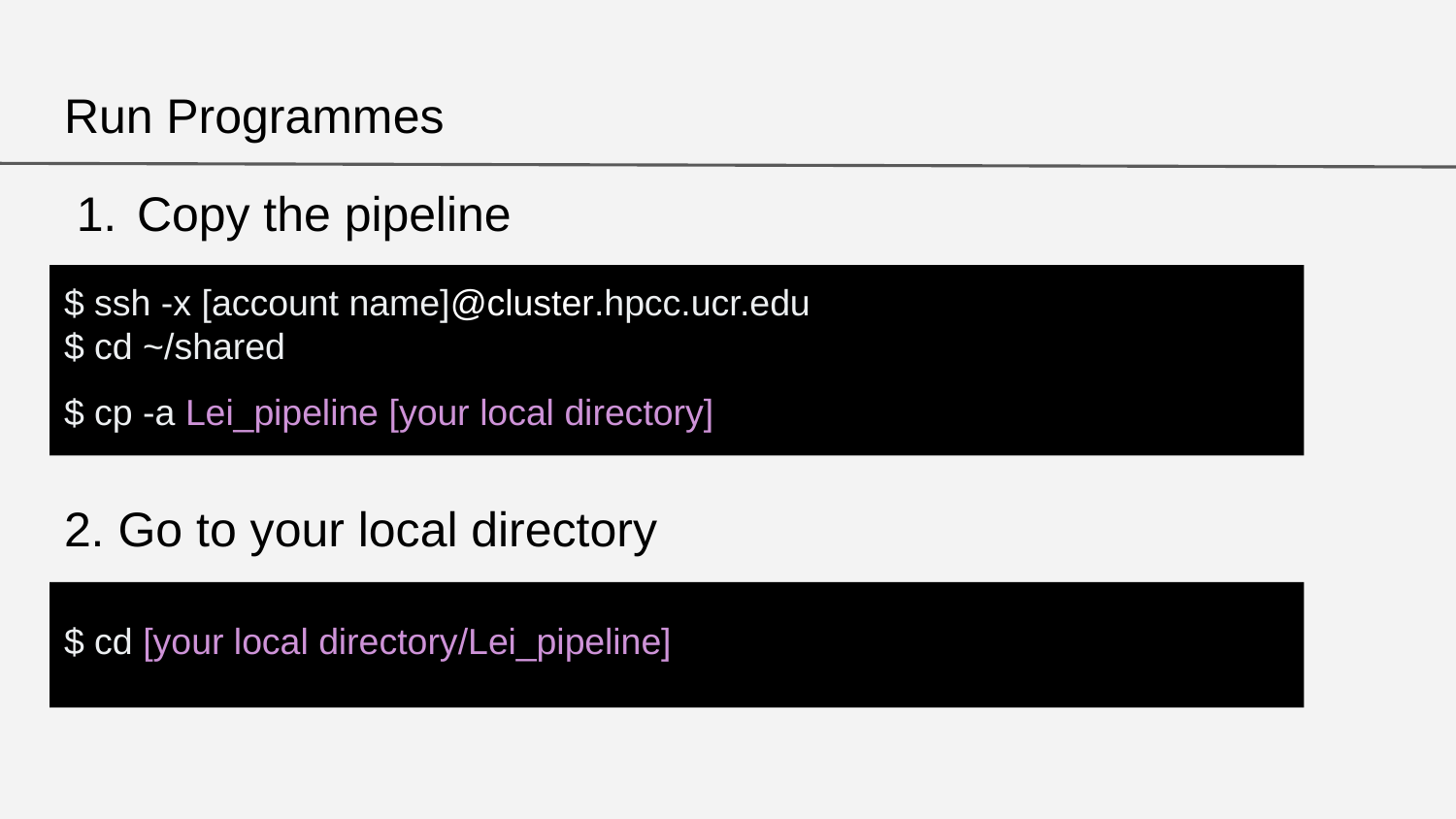

# Run Programmes
Copy the pipeline
$ ssh -x [account name]@cluster.hpcc.ucr.edu
$ cd ~/shared
$ cp -a Lei_pipeline [your local directory]
2. Go to your local directory
$ cd [your local directory/Lei_pipeline]